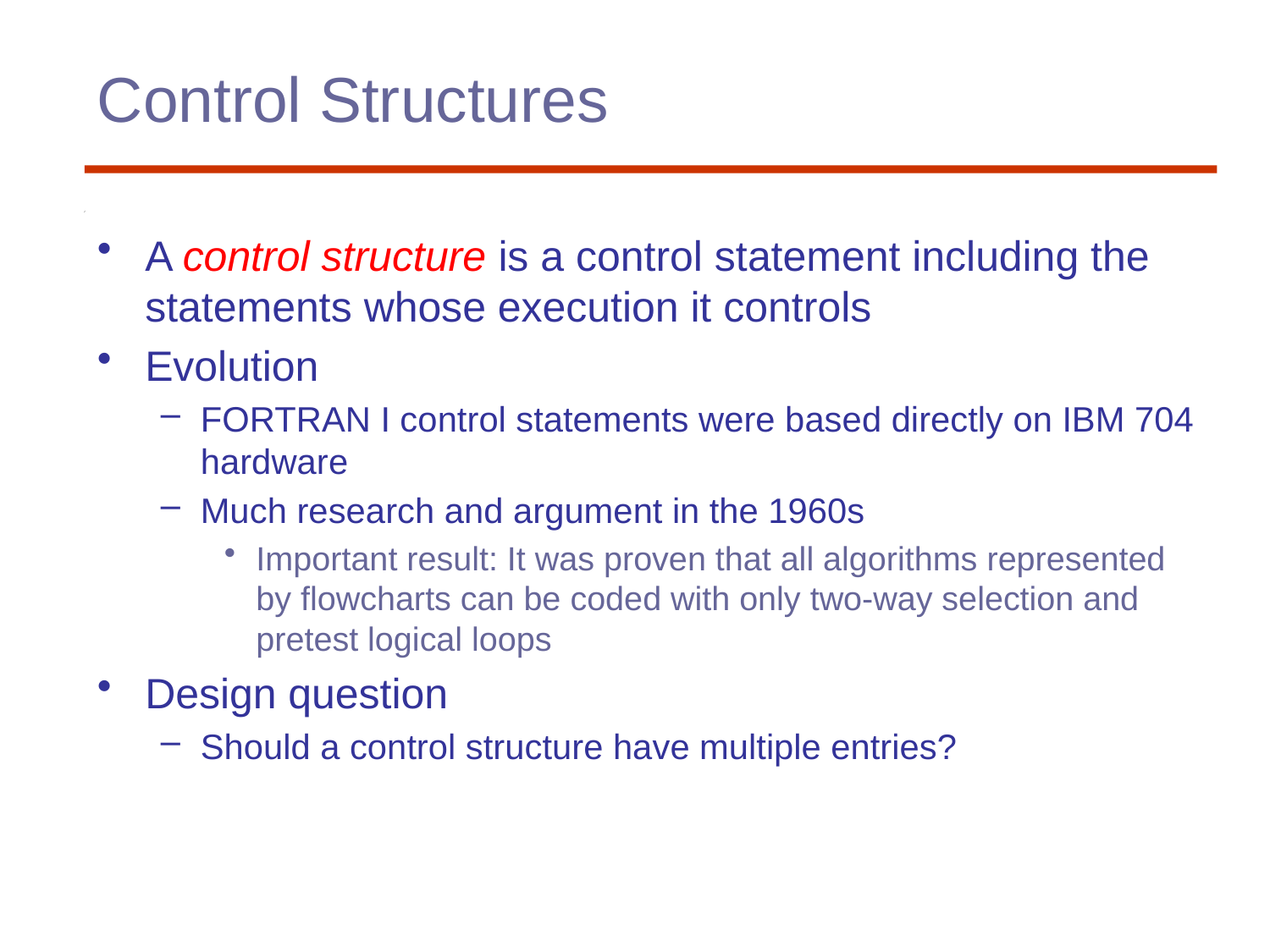

# Control Structures
A control structure is a control statement including the statements whose execution it controls
Evolution
FORTRAN I control statements were based directly on IBM 704 hardware
Much research and argument in the 1960s
Important result: It was proven that all algorithms represented by flowcharts can be coded with only two-way selection and pretest logical loops
Design question
Should a control structure have multiple entries?